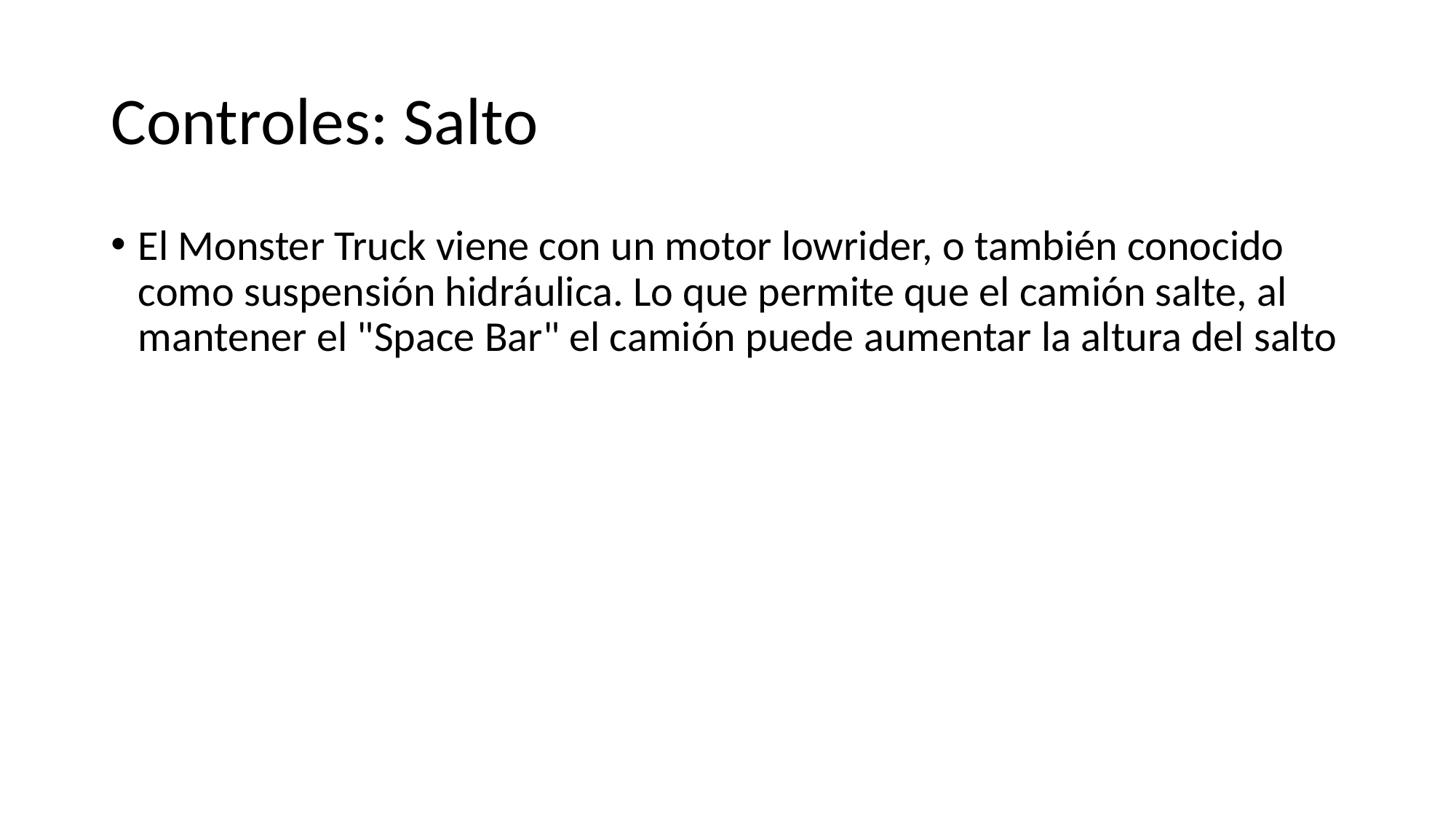

# Controles: Salto
El Monster Truck viene con un motor lowrider, o también conocido como suspensión hidráulica. Lo que permite que el camión salte, al mantener el "Space Bar" el camión puede aumentar la altura del salto